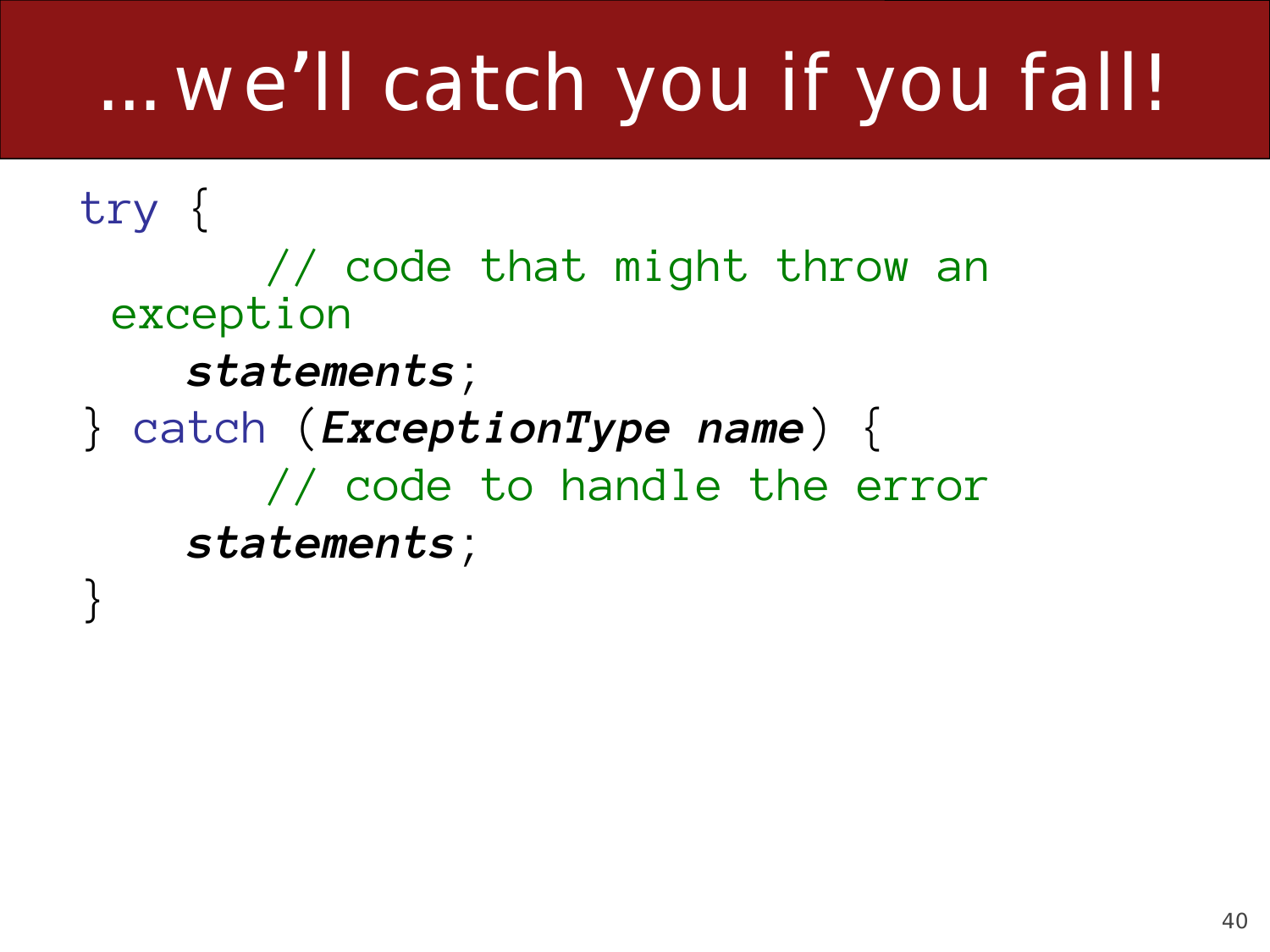

# …we’ll catch you if you fall!
try {
		 // code that might throw an exception
    statements;
} catch (ExceptionType name) {
		 // code to handle the error
    statements;
}